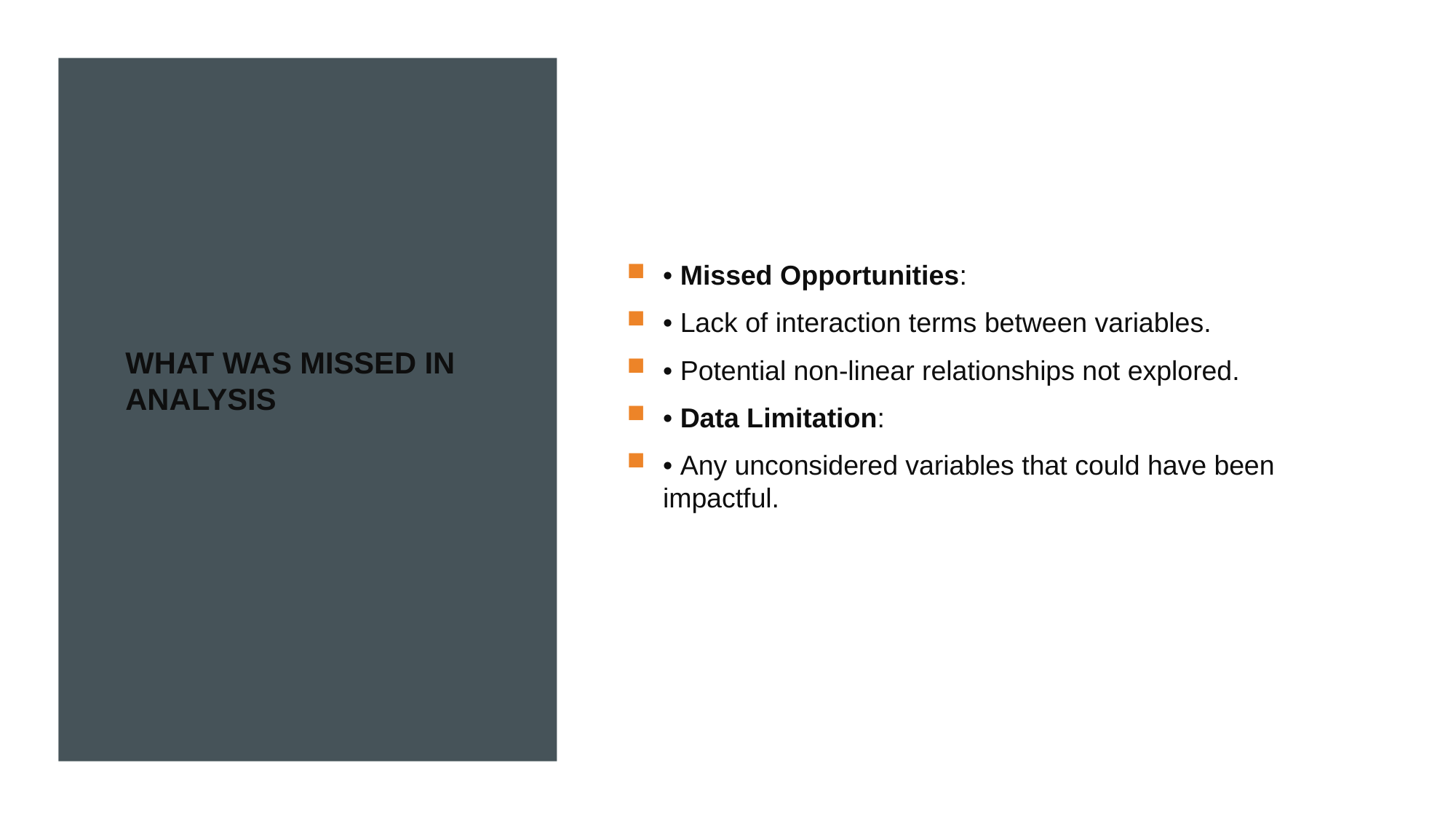

# What Was Missed in Analysis
• Missed Opportunities:
• Lack of interaction terms between variables.
• Potential non-linear relationships not explored.
• Data Limitation:
• Any unconsidered variables that could have been impactful.